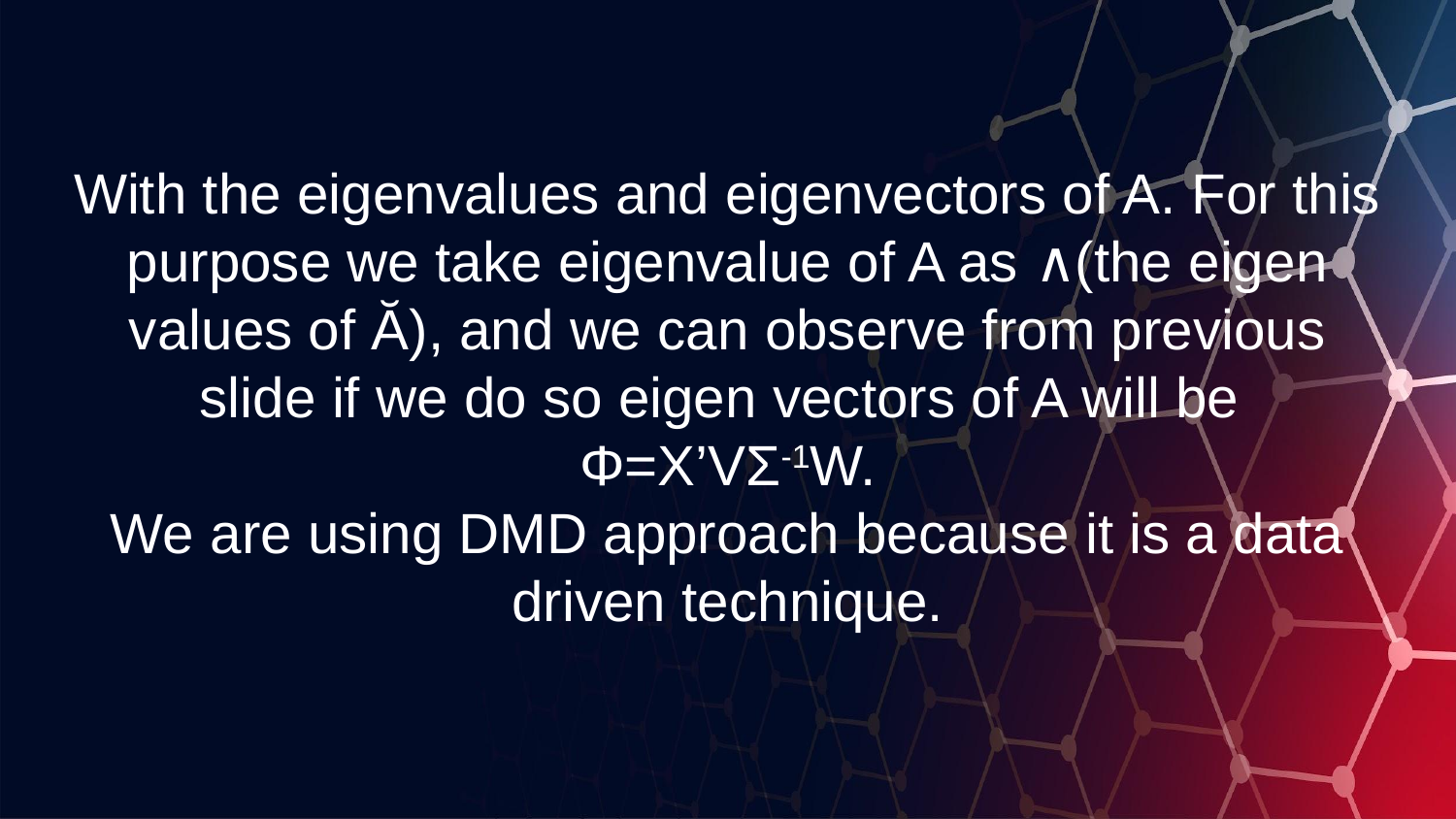

With the eigenvalues and eigenvectors of A. For this purpose we take eigenvalue of A as ∧(the eigen values of Ă), and we can observe from previous slide if we do so eigen vectors of A will be
Φ=X’VΣ-1W.
We are using DMD approach because it is a data driven technique.